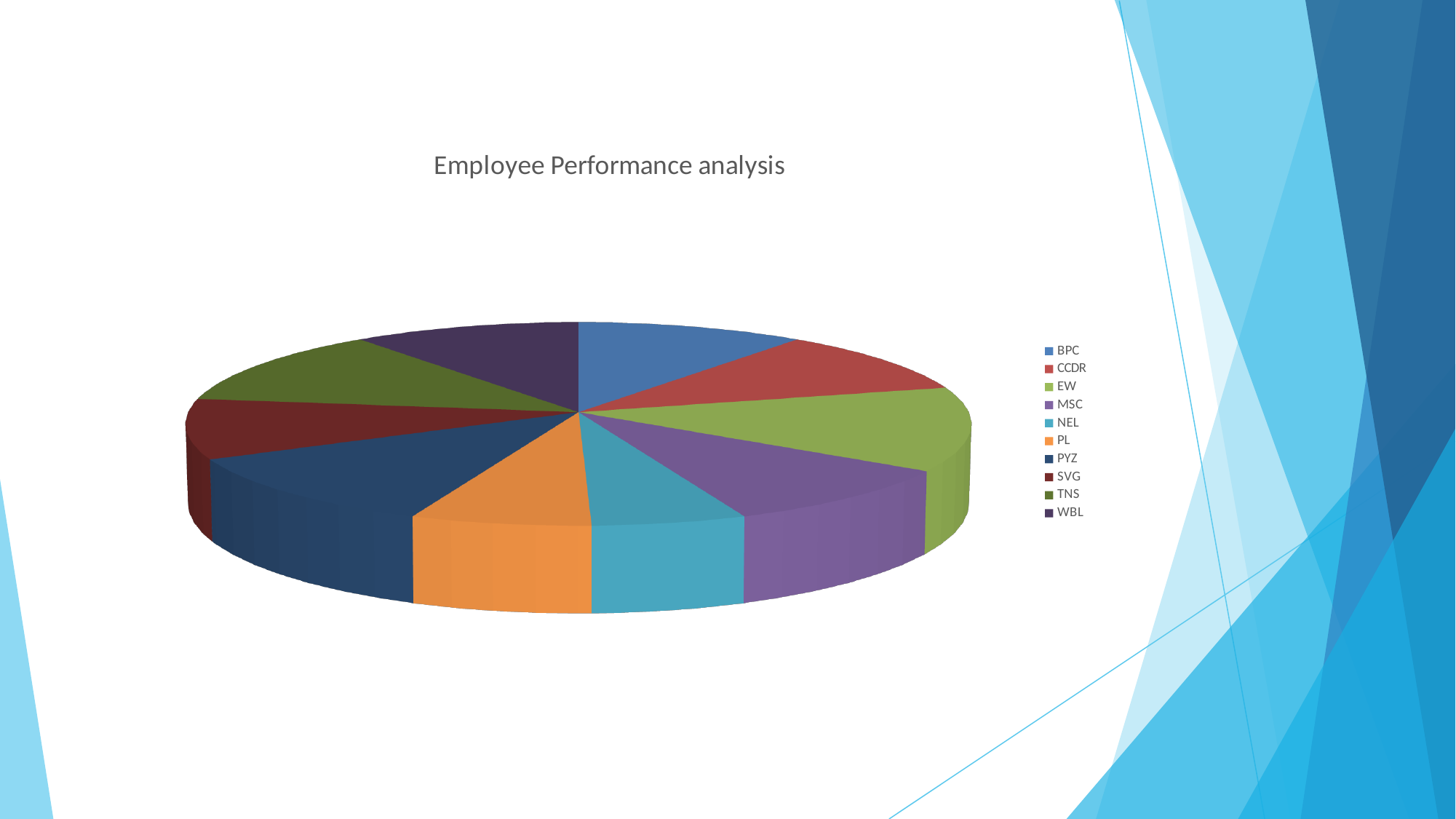

In this project, we successfully analyzed employee performance data using Microsoft Excel. By employing techniques such as data cleaning, applying the IFS formula, and creating pivot tables, we were able to efficiently evaluate and visualize key performance metrics.

[unsupported chart]